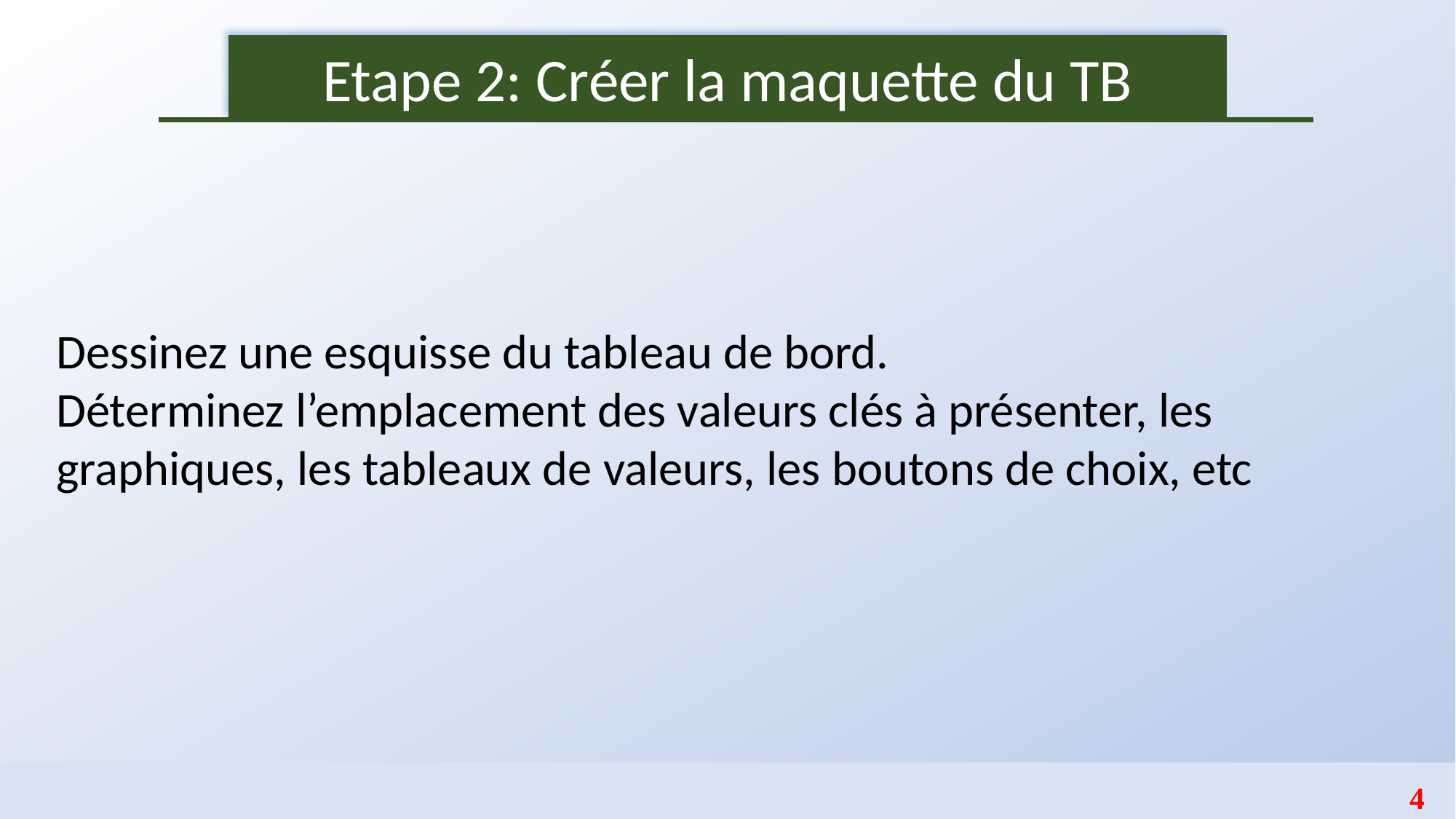

Etape 2: Créer la maquette du TB
Dessinez une esquisse du tableau de bord.
Déterminez l’emplacement des valeurs clés à présenter, les graphiques, les tableaux de valeurs, les boutons de choix, etc

4